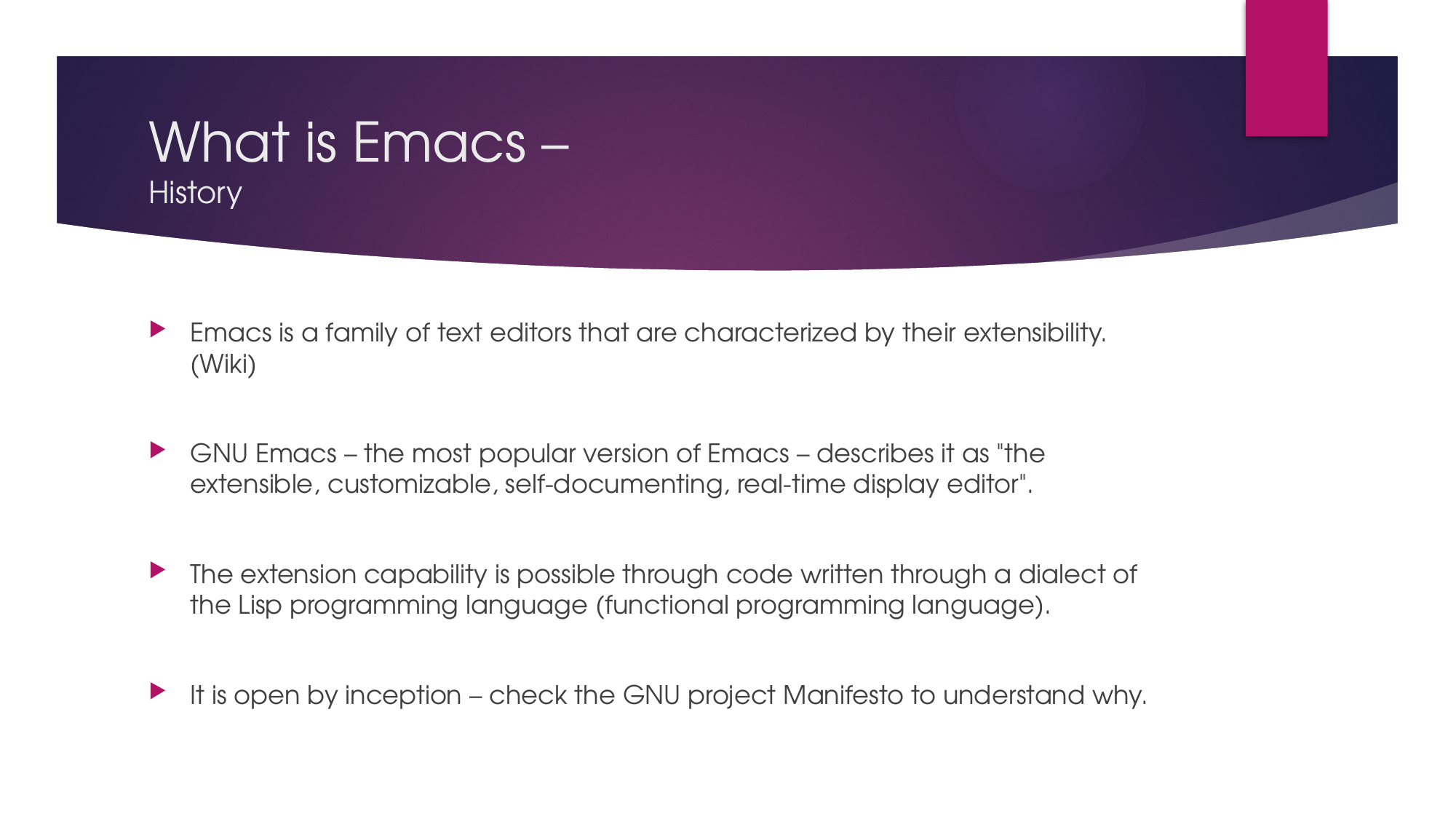

# What is Emacs – History
Emacs is a family of text editors that are characterized by their extensibility. (Wiki)

GNU Emacs – the most popular version of Emacs – describes it as "the extensible, customizable, self-documenting, real-time display editor".

The extension capability is possible through code written through a dialect of the Lisp programming language (functional programming language).

It is open by inception – check the GNU project Manifesto to understand why.